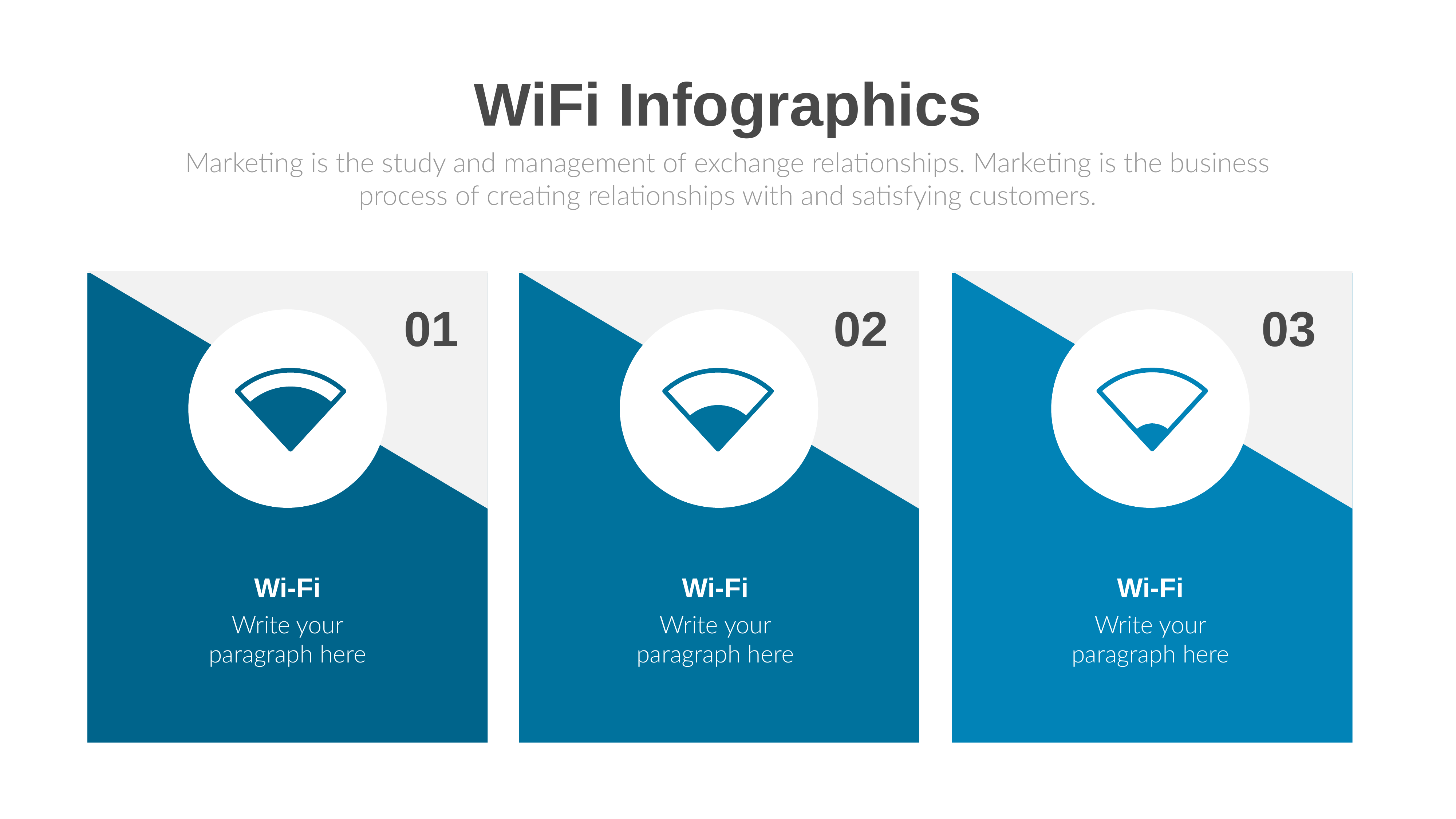

WiFi Infographics
Marketing is the study and management of exchange relationships. Marketing is the business process of creating relationships with and satisfying customers.

01
02
03

Wi-Fi
Wi-Fi
Wi-Fi
Write your paragraph here
Write your paragraph here
Write your paragraph here